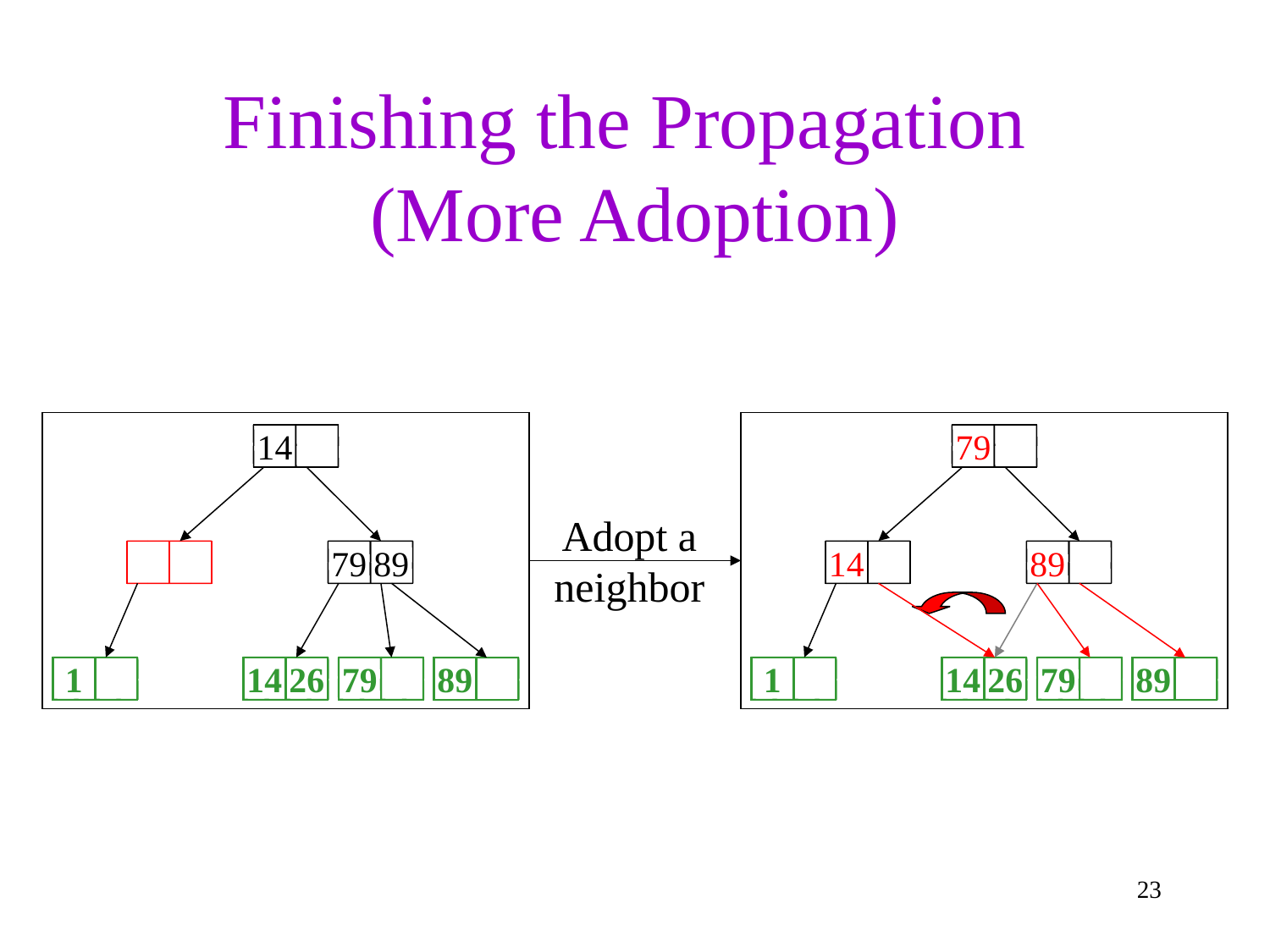

# Finishing the Propagation (More Adoption)

14

79

Adopt a
neighbor

79

89

14

89

1

14

26

79

1

14

26

79

89

89

23